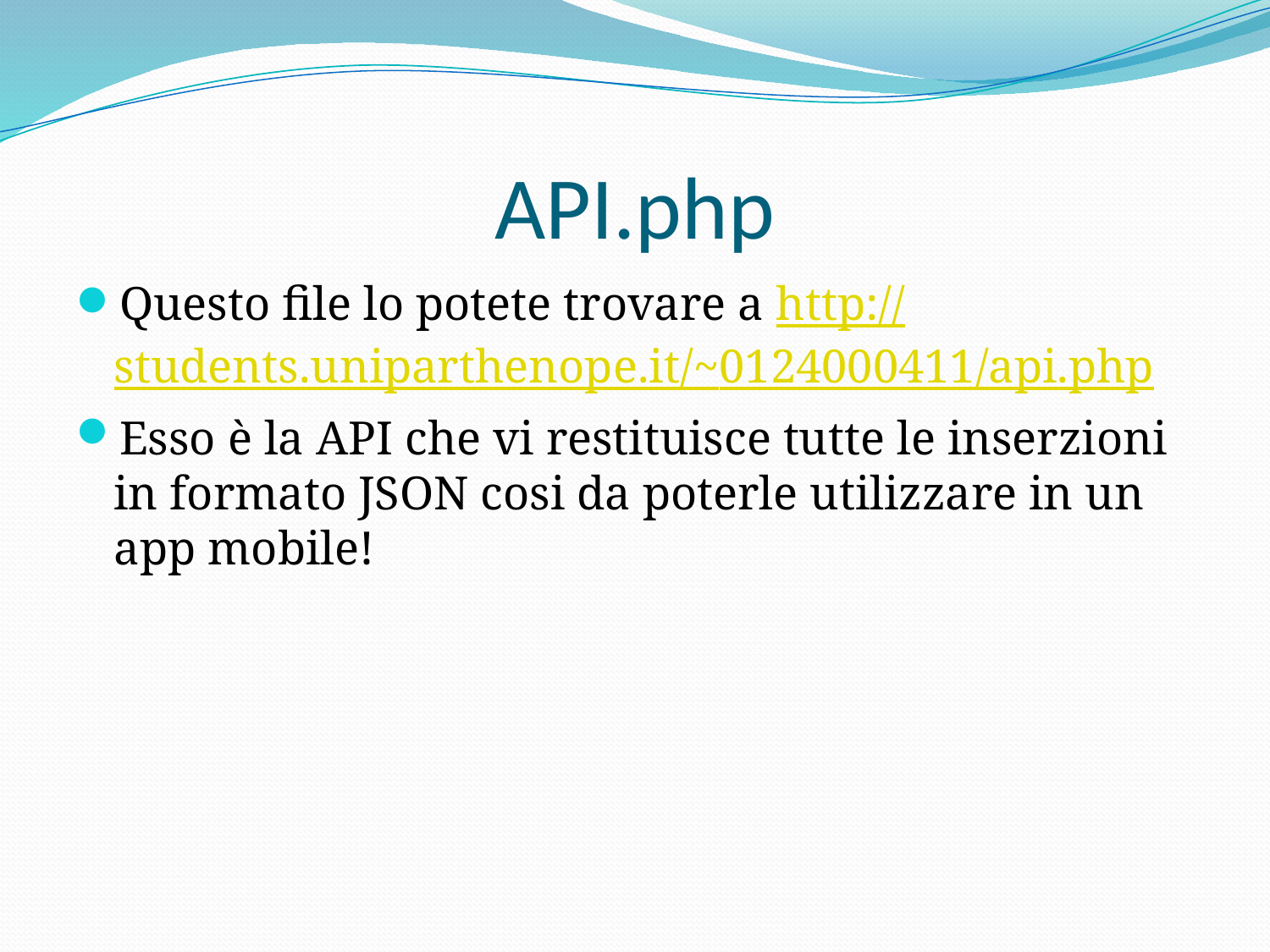

# API.php
Questo file lo potete trovare a http://students.uniparthenope.it/~0124000411/api.php
Esso è la API che vi restituisce tutte le inserzioni in formato JSON cosi da poterle utilizzare in un app mobile!